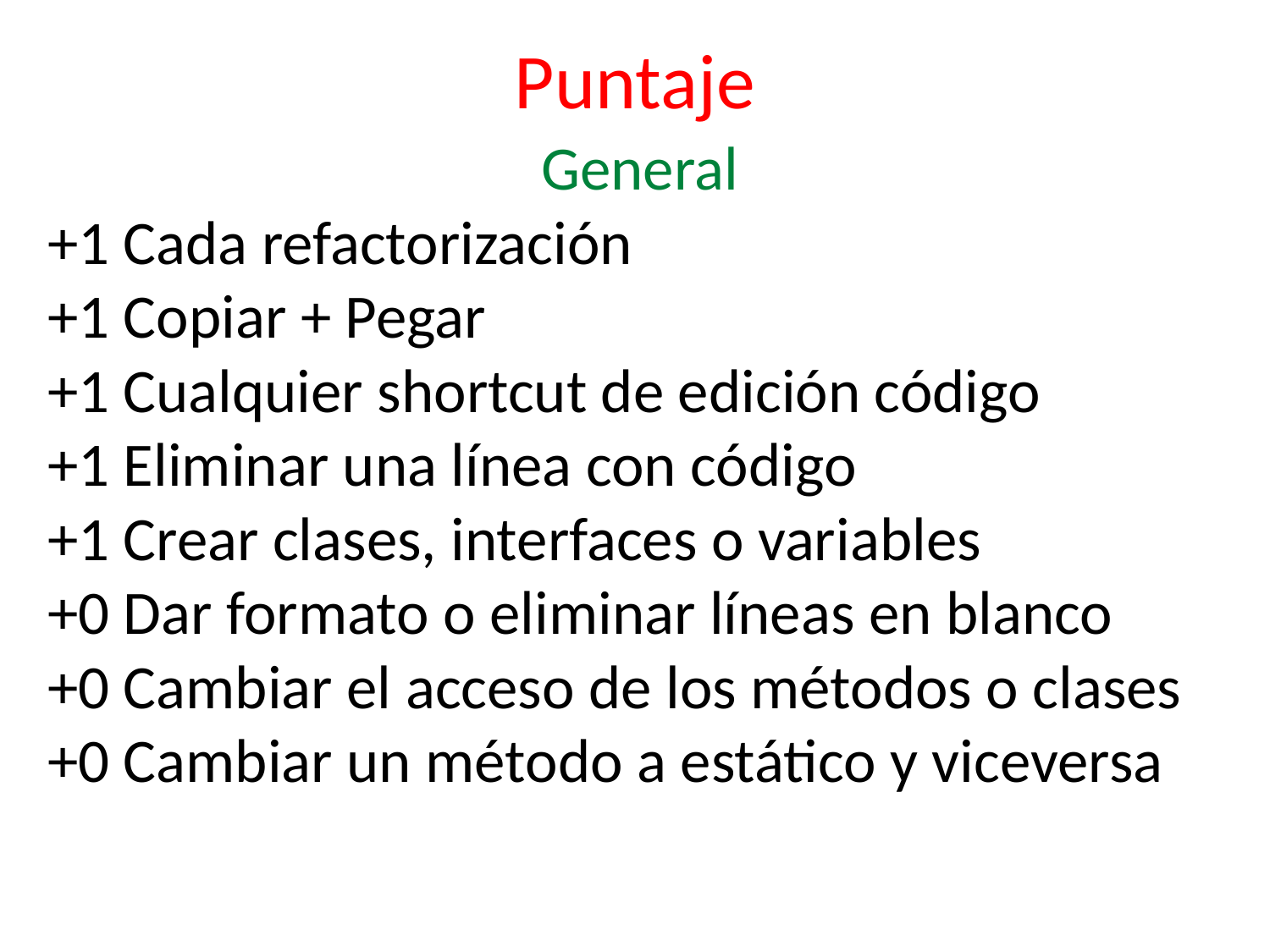

# Puntaje
General
+1 Cada refactorización
+1 Copiar + Pegar
+1 Cualquier shortcut de edición código
+1 Eliminar una línea con código
+1 Crear clases, interfaces o variables
+0 Dar formato o eliminar líneas en blanco
+0 Cambiar el acceso de los métodos o clases
+0 Cambiar un método a estático y viceversa